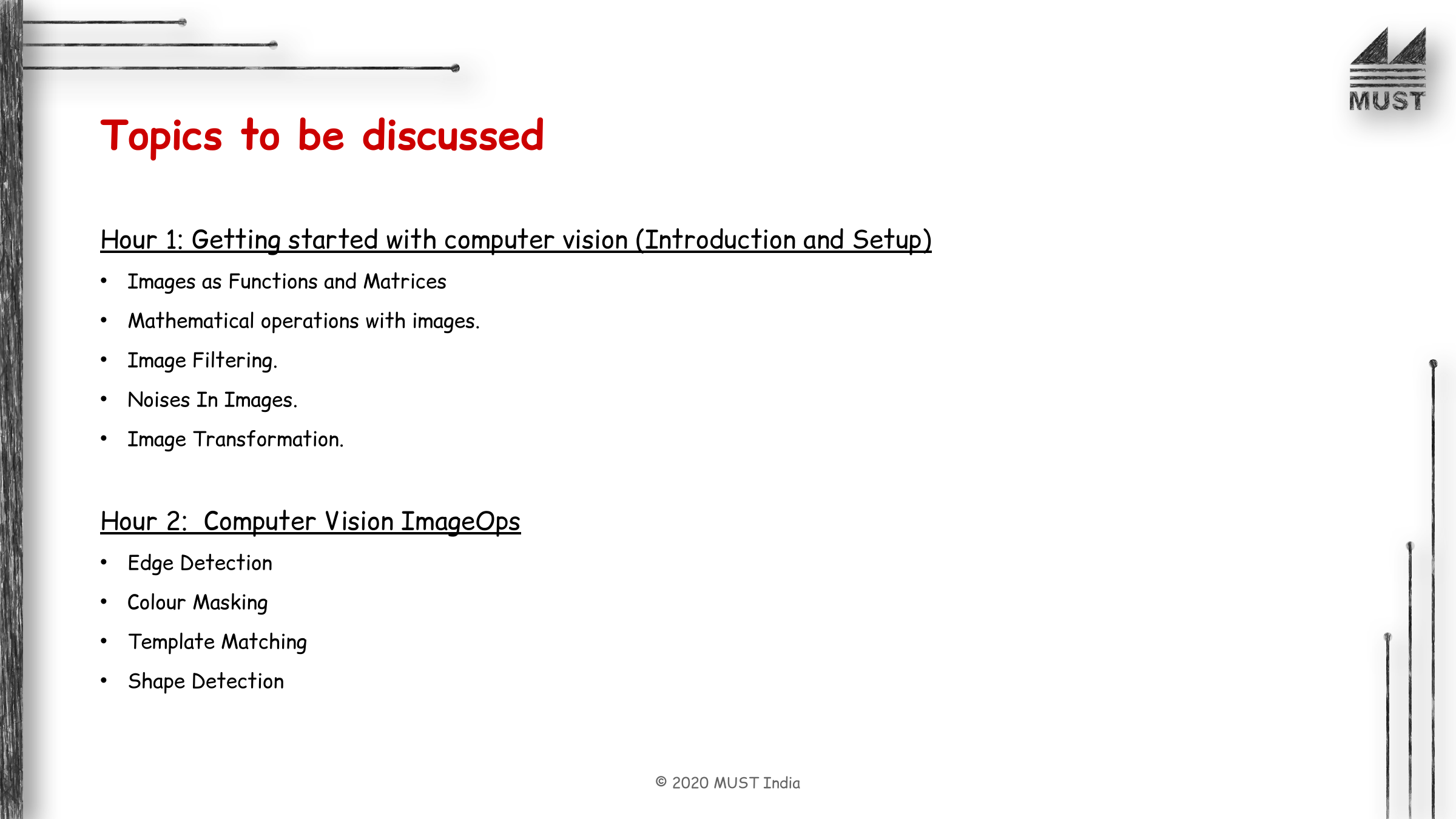

# Topics to be discussed
Hour 1: Getting started with computer vision (Introduction and Setup)
Images as Functions and Matrices
Mathematical operations with images.
Image Filtering.
Noises In Images.
Image Transformation.

Hour 2:  Computer Vision ImageOps
Edge Detection
Colour Masking
Template Matching
Shape Detection